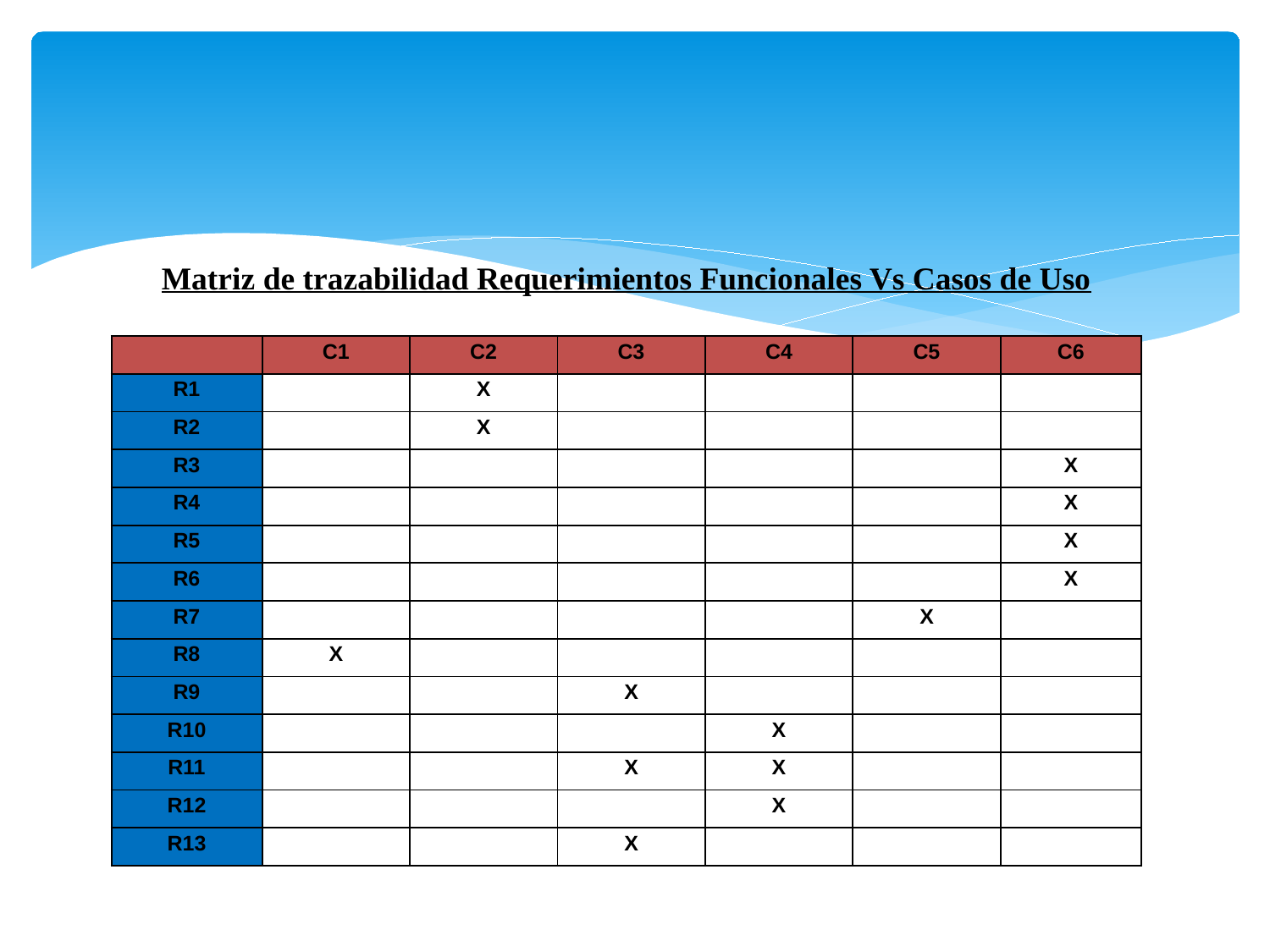

Matriz de trazabilidad Requerimientos Funcionales Vs Casos de Uso
|  | C1 | C2 | C3 | C4 | C5 | C6 |
| --- | --- | --- | --- | --- | --- | --- |
| R1 |  | X |  |  |  |  |
| R2 |  | X |  |  |  |  |
| R3 |  |  |  |  |  | X |
| R4 |  |  |  |  |  | X |
| R5 |  |  |  |  |  | X |
| R6 |  |  |  |  |  | X |
| R7 |  |  |  |  | X |  |
| R8 | X |  |  |  |  |  |
| R9 |  |  | X |  |  |  |
| R10 |  |  |  | X |  |  |
| R11 |  |  | X | X |  |  |
| R12 |  |  |  | X |  |  |
| R13 |  |  | X |  |  |  |